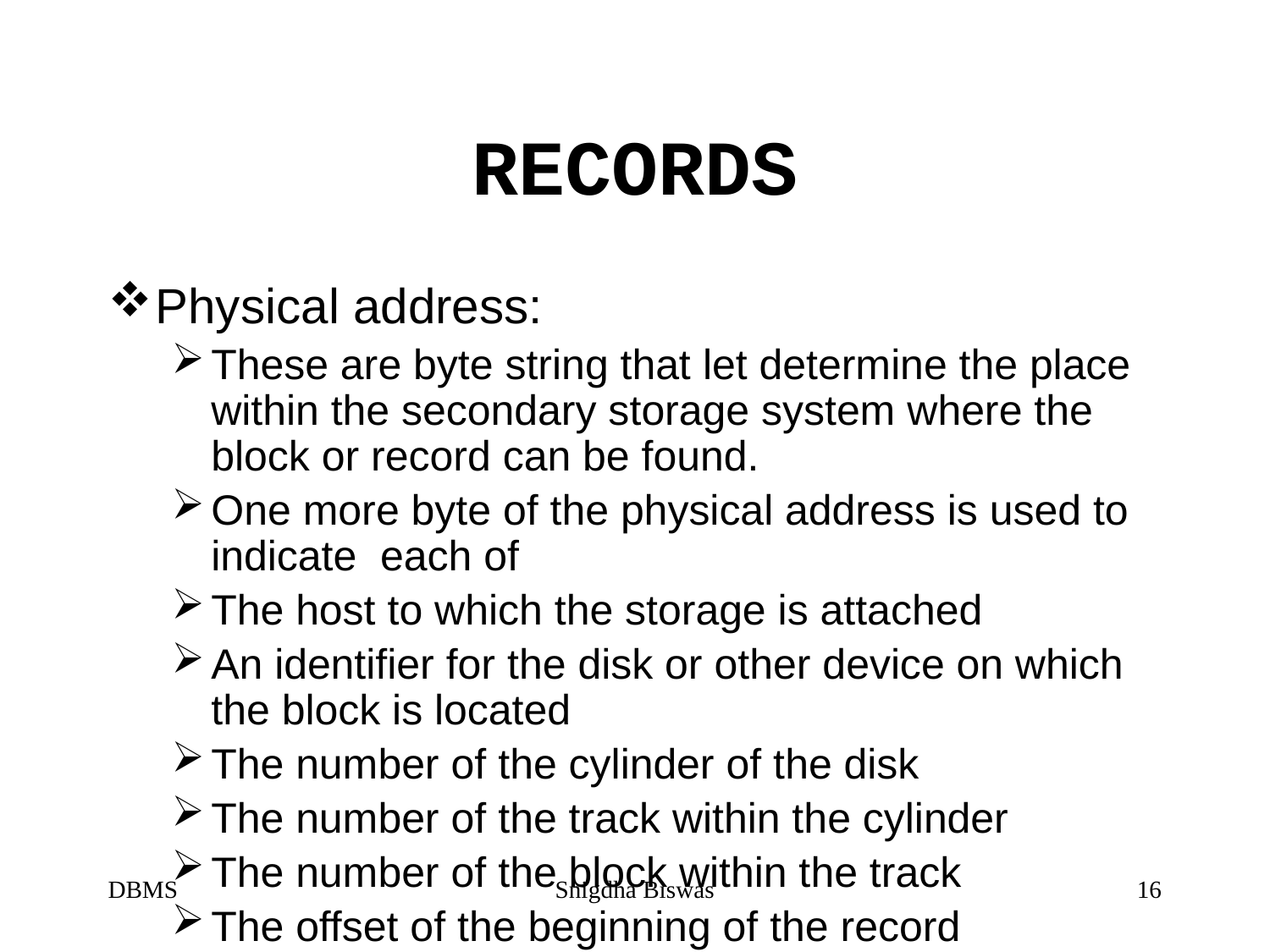

# RECORDS
Physical address:
These are byte string that let determine the place within the secondary storage system where the block or record can be found.
One more byte of the physical address is used to indicate  each of
The host to which the storage is attached
An identifier for the disk or other device on which the block is located
The number of the cylinder of the disk
The number of the track within the cylinder
The number of the block within the track
The offset of the beginning of the record

DBMS
Snigdha Biswas
16